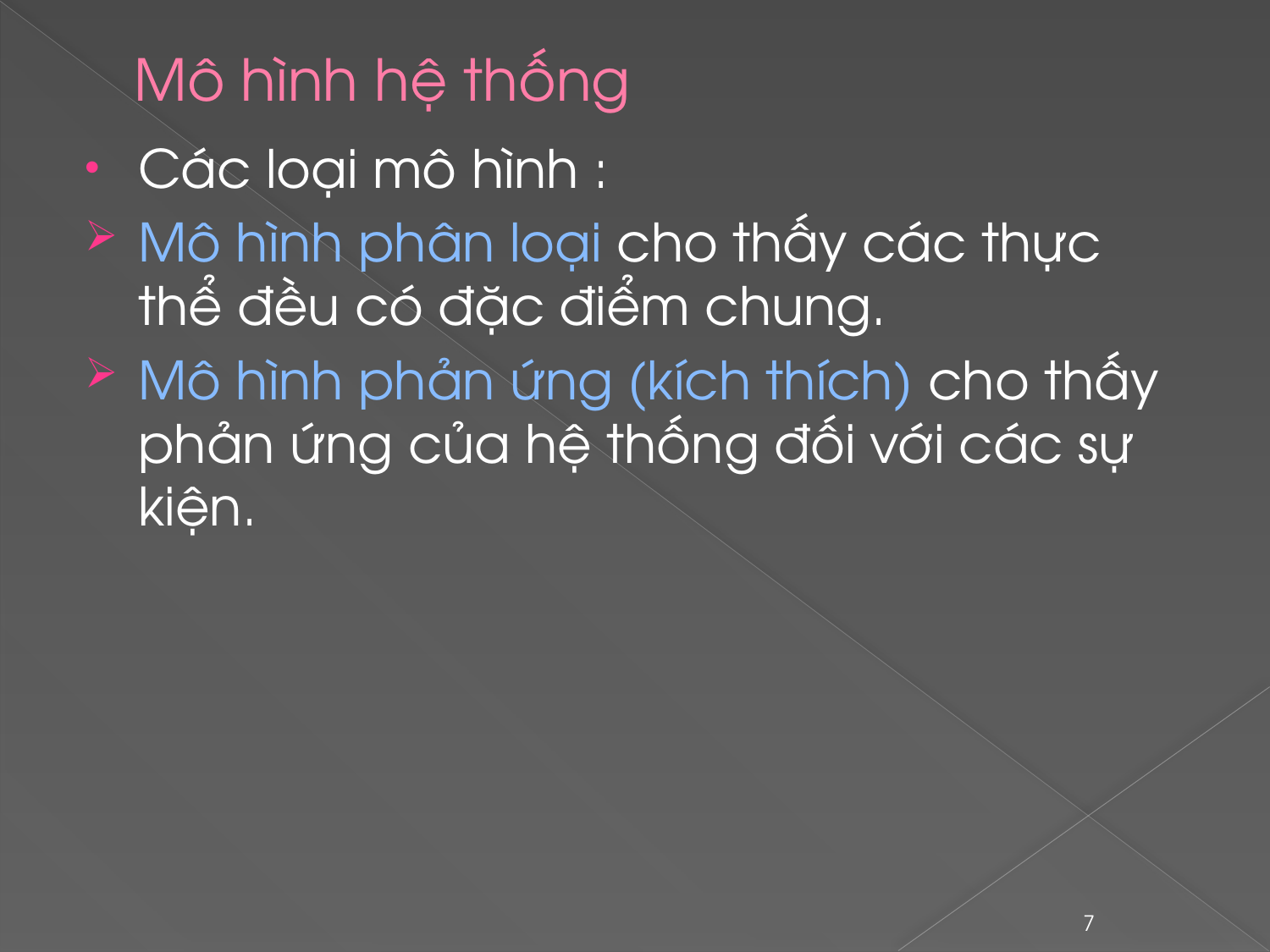

# Mô hình hệ thống
Các loại mô hình :
Mô hình phân loại cho thấy các thực thể đều có đặc điểm chung.
Mô hình phản ứng (kích thích) cho thấy phản ứng của hệ thống đối với các sự kiện.
7